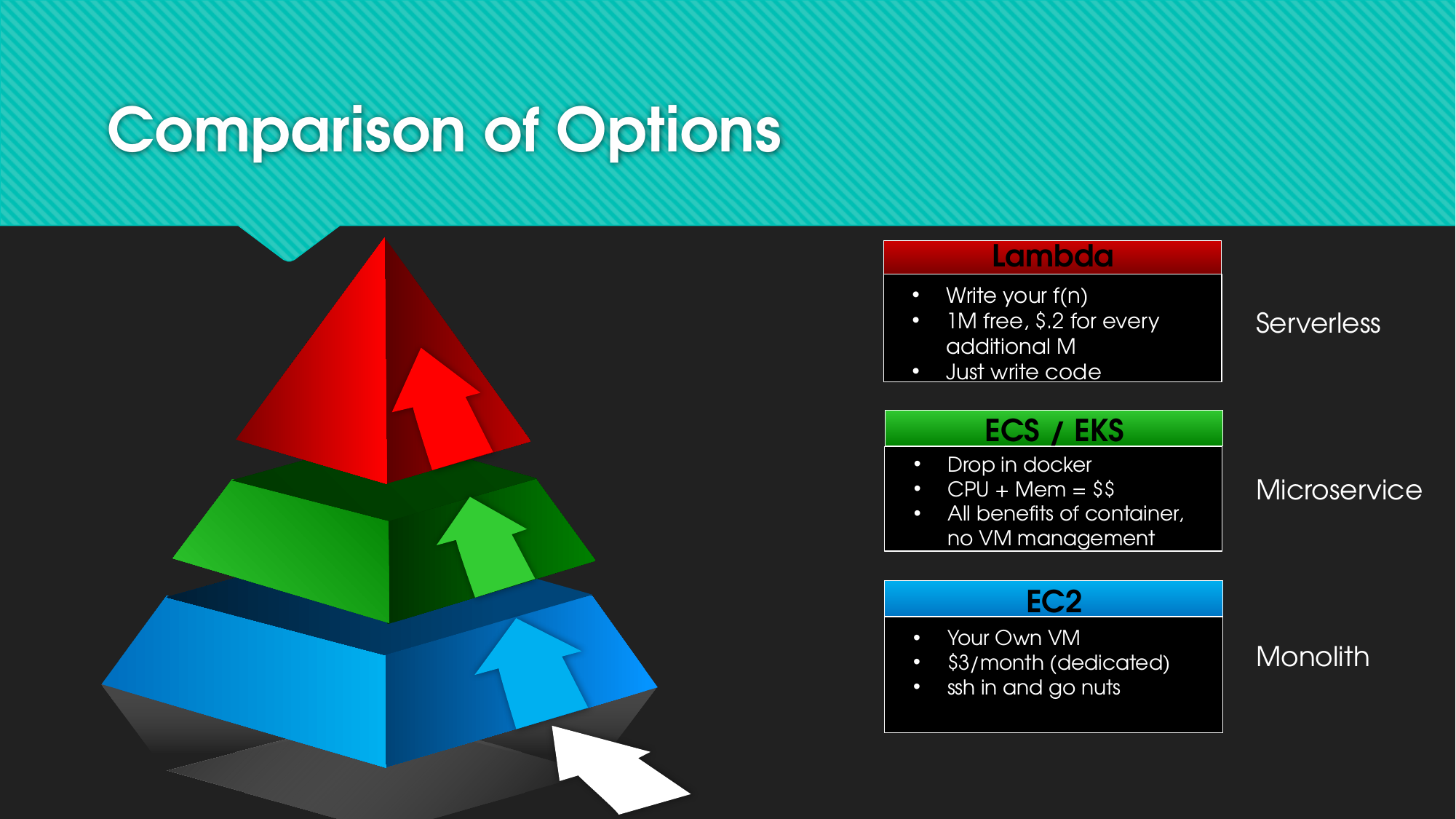

# Comparison of Options

Lambda

Write your f(n)
1M free, $.2 for every additional M
Just write code

Serverless

ECS / EKS

Drop in docker
CPU + Mem = $$
All benefits of container, no VM management
Microservice

EC2

Your Own VM
$3/month (dedicated)
ssh in and go nuts
Monolith